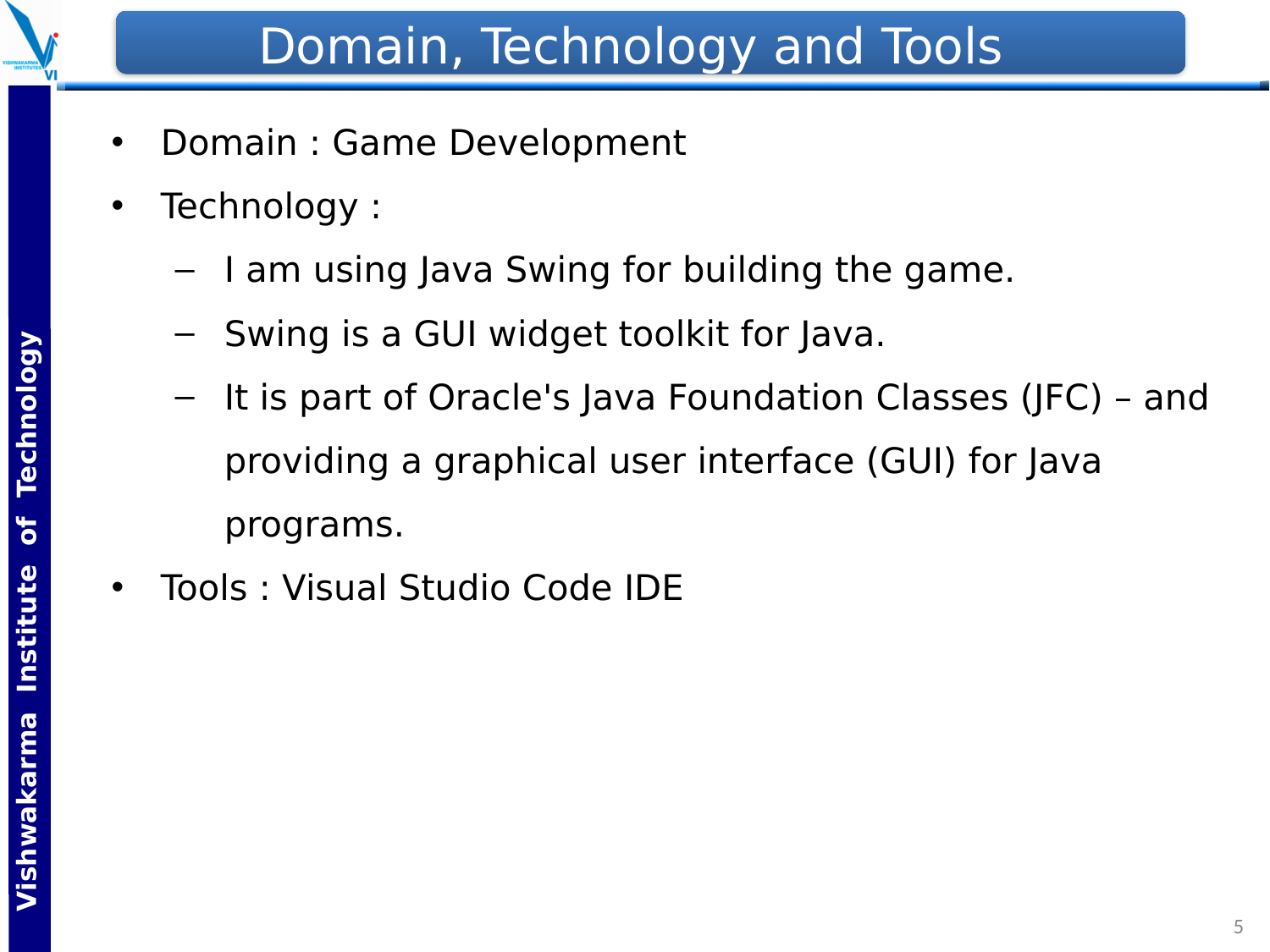

# Domain, Technology and Tools
Domain : Game Development
Technology :
I am using Java Swing for building the game.
Swing is a GUI widget toolkit for Java.
It is part of Oracle's Java Foundation Classes (JFC) – and providing a graphical user interface (GUI) for Java programs.
Tools : Visual Studio Code IDE
5